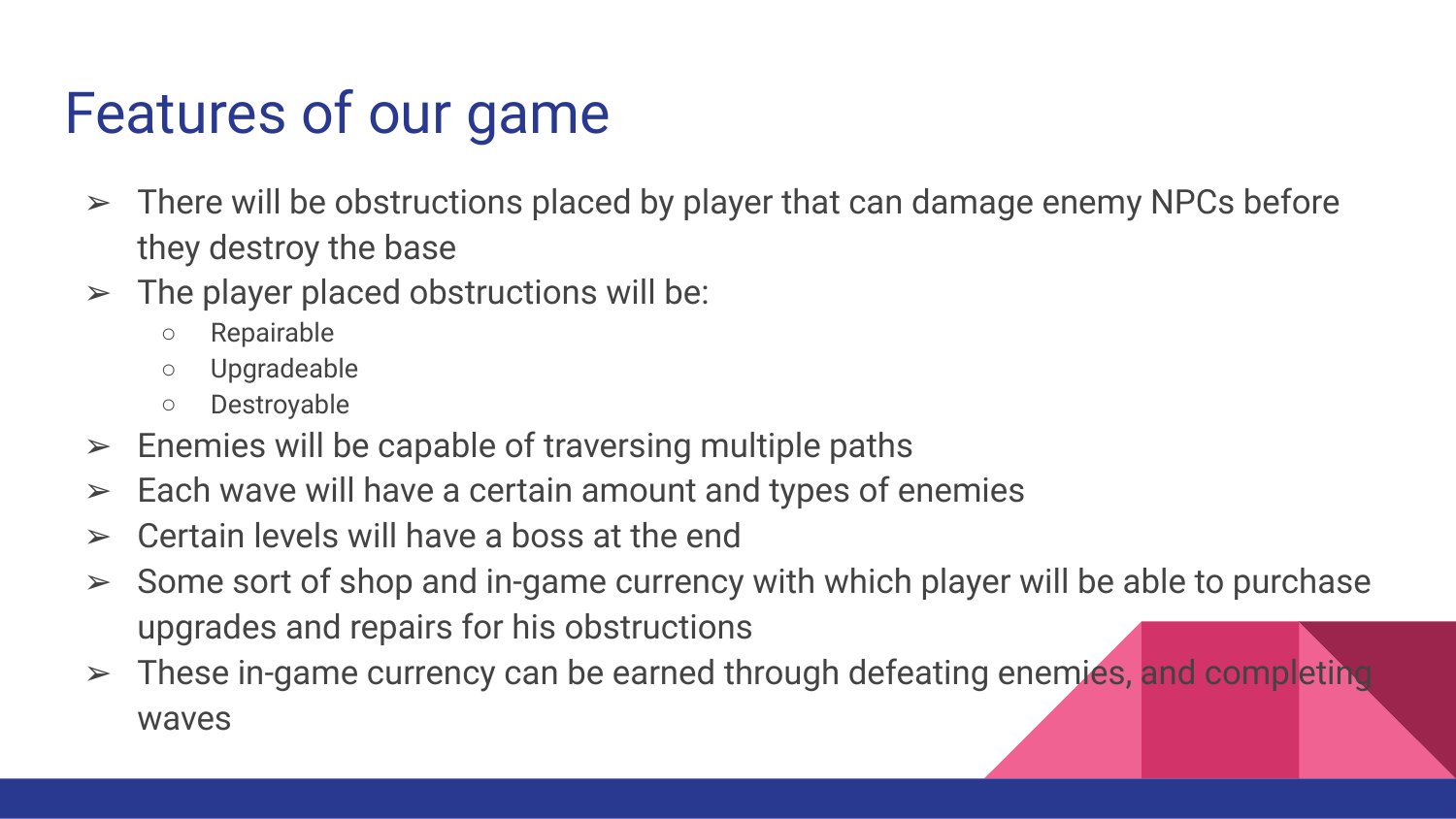

# Features of our game
There will be obstructions placed by player that can damage enemy NPCs before they destroy the base
The player placed obstructions will be:
Repairable
Upgradeable
Destroyable
Enemies will be capable of traversing multiple paths
Each wave will have a certain amount and types of enemies
Certain levels will have a boss at the end
Some sort of shop and in-game currency with which player will be able to purchase upgrades and repairs for his obstructions
These in-game currency can be earned through defeating enemies, and completing waves